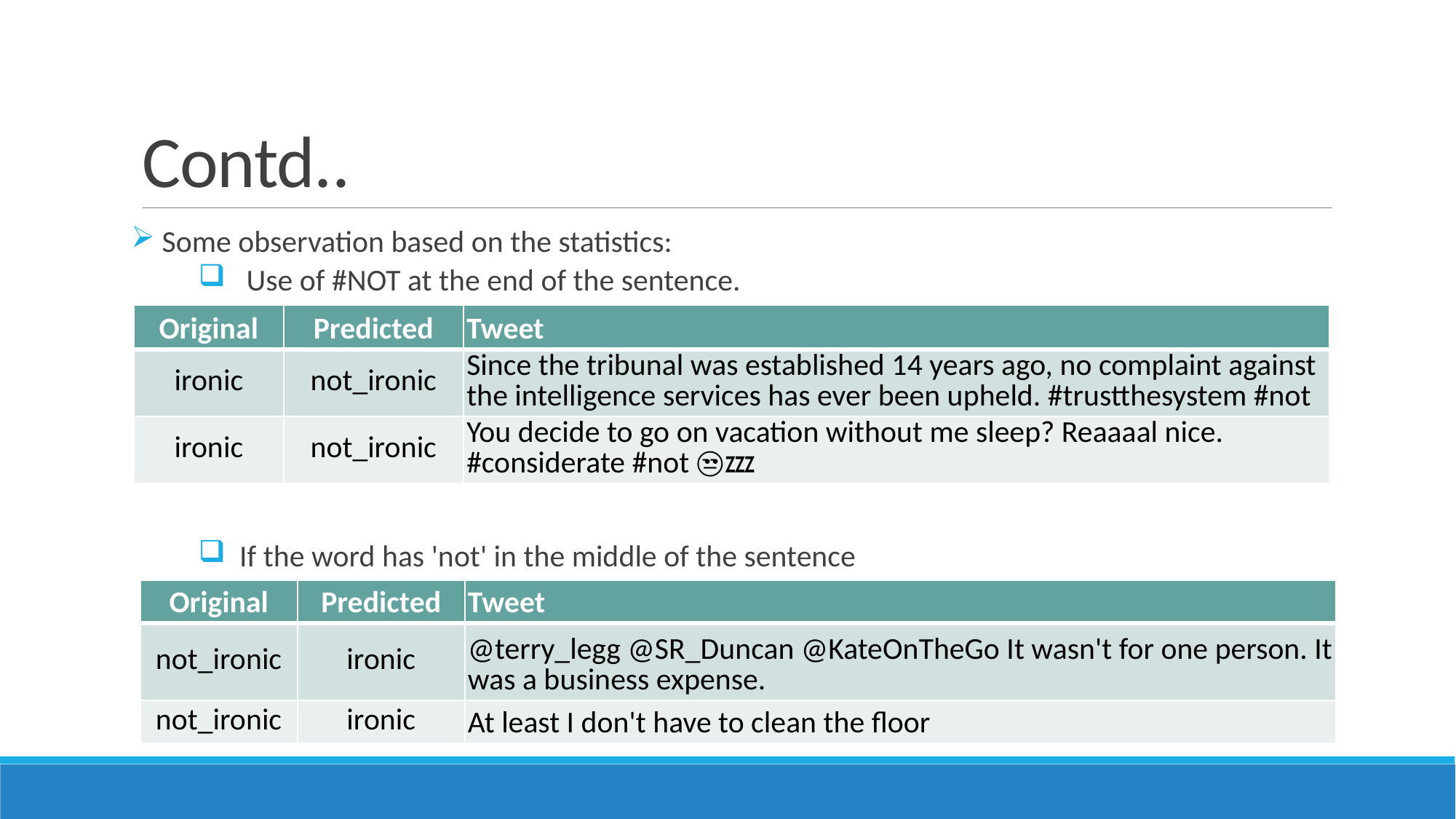

# Contd..
 Some observation based on the statistics:
 Use of #NOT at the end of the sentence.

If the word has 'not' in the middle of the sentence

| Original | Predicted | Tweet |
| --- | --- | --- |
| ironic | not\_ironic | Since the tribunal was established 14 years ago, no complaint against the intelligence services has ever been upheld. #trustthesystem #not |
| ironic | not\_ironic | You decide to go on vacation without me sleep? Reaaaal nice. #considerate #not 😒💤 |
| Original | Predicted | Tweet |
| --- | --- | --- |
| not\_ironic | ironic | @terry\_legg @SR\_Duncan @KateOnTheGo It wasn't for one person. It was a business expense. |
| not\_ironic | ironic | At least I don't have to clean the floor |